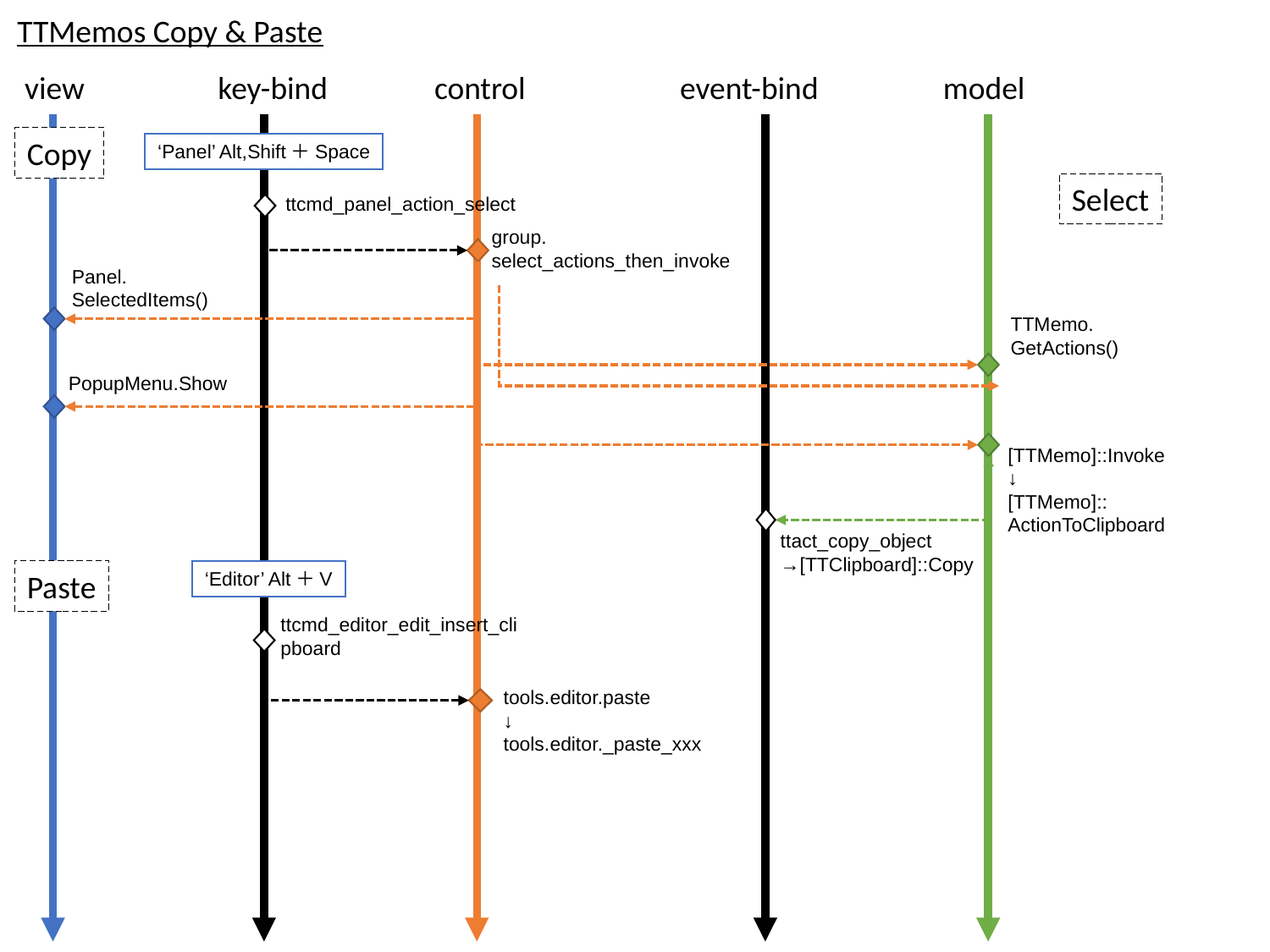

TTMemos Copy & Paste
view
key-bind
control
event-bind
model
Copy
‘Panel’ Alt,Shift＋Space
Select
ttcmd_panel_action_select

group.
select_actions_then_invoke

Panel.
SelectedItems()

TTMemo.
GetActions()

PopupMenu.Show

[TTMemo]::Invoke
↓
[TTMemo]::
ActionToClipboard

ttact_copy_object
→[TTClipboard]::Copy
Paste
‘Editor’ Alt＋V
ttcmd_editor_edit_insert_clipboard

tools.editor.paste
↓
tools.editor._paste_xxx